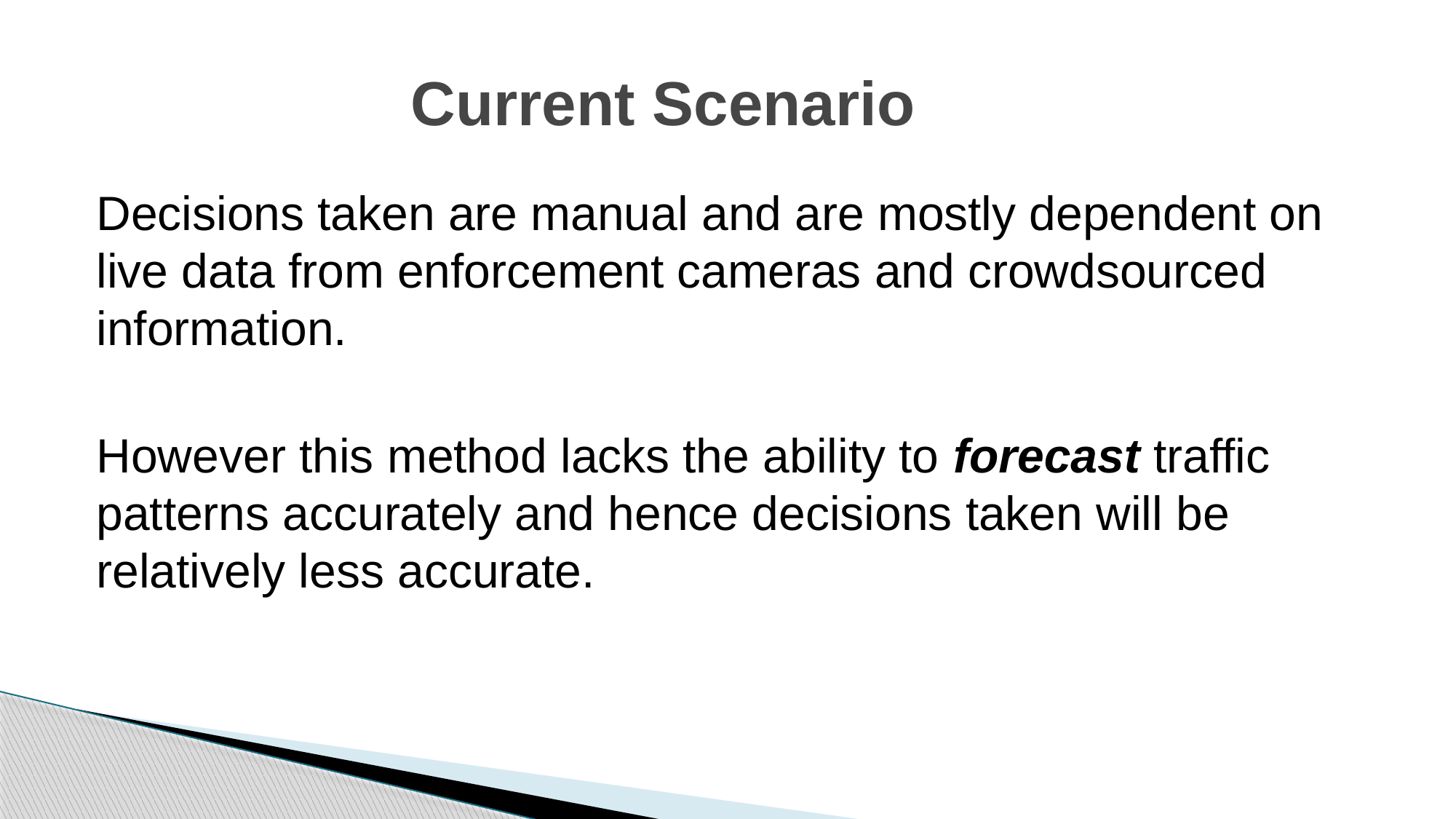

# Current Scenario
Decisions taken are manual and are mostly dependent on live data from enforcement cameras and crowdsourced information.

However this method lacks the ability to forecast traffic patterns accurately and hence decisions taken will be relatively less accurate.